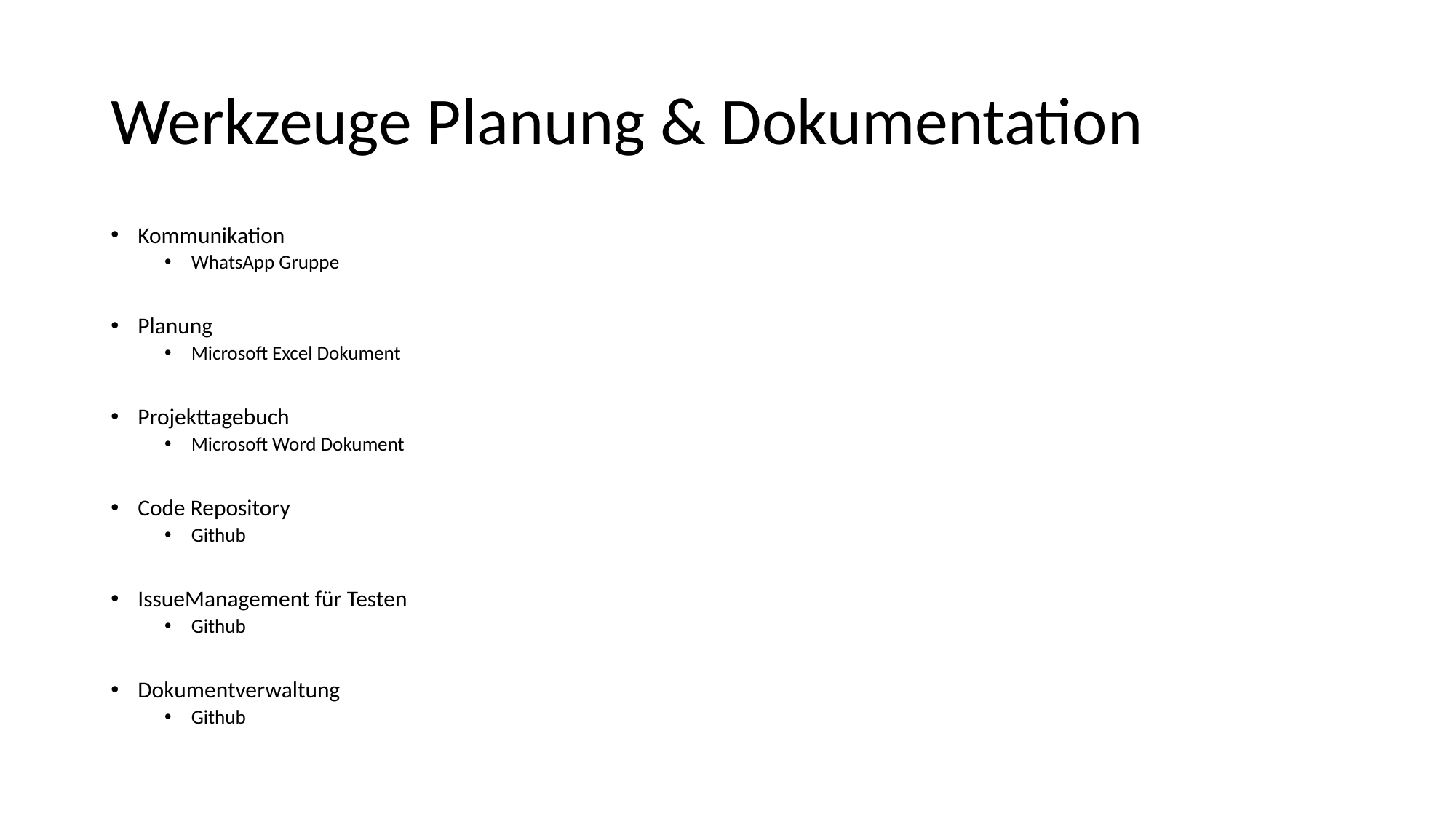

# Werkzeuge Planung & Dokumentation
Kommunikation
WhatsApp Gruppe

Planung
Microsoft Excel Dokument

Projekttagebuch
Microsoft Word Dokument

Code Repository
Github

IssueManagement für Testen
Github

Dokumentverwaltung
Github